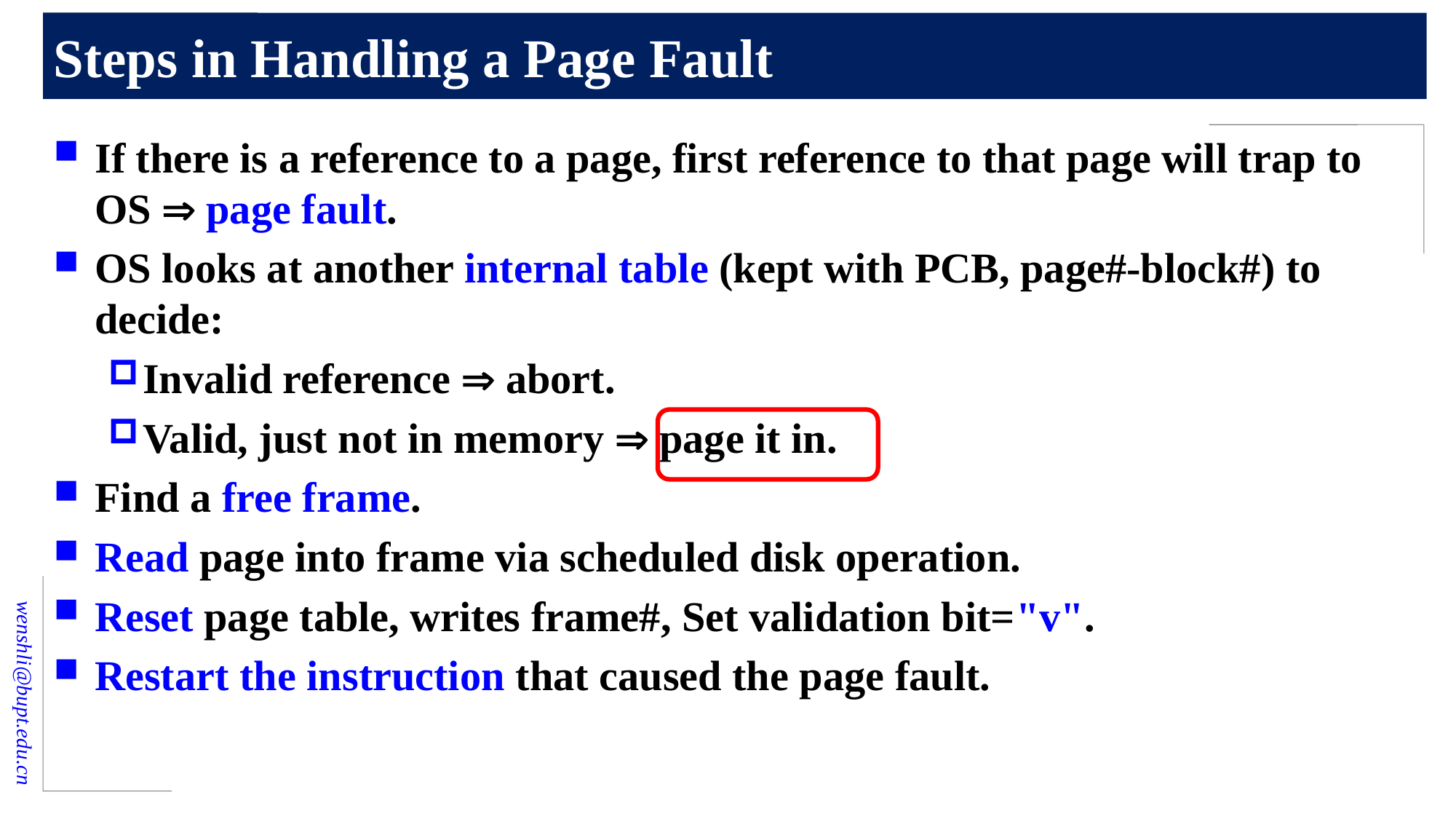

# Steps in Handling a Page Fault
If there is a reference to a page, first reference to that page will trap to OS ⇒ page fault.
OS looks at another internal table (kept with PCB, page#-block#) to decide:
Invalid reference ⇒ abort.
Valid, just not in memory ⇒ page it in.
Find a free frame.
Read page into frame via scheduled disk operation.
Reset page table, writes frame#, Set validation bit="v".
Restart the instruction that caused the page fault.

11